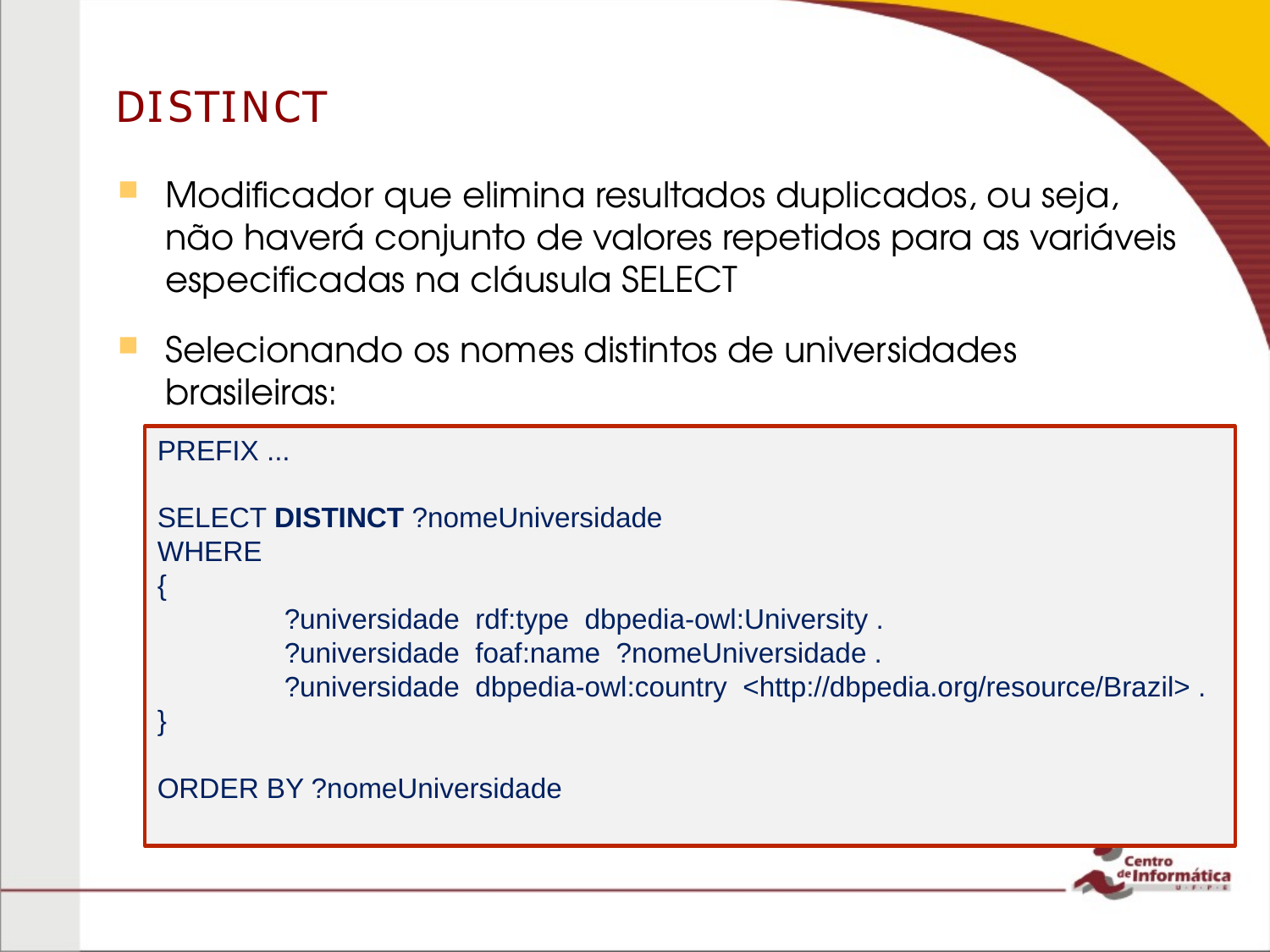

# DISTINCT
Modificador que elimina resultados duplicados, ou seja, não haverá conjunto de valores repetidos para as variáveis especificadas na cláusula SELECT
Selecionando os nomes distintos de universidades brasileiras:

PREFIX ...

SELECT DISTINCT ?nomeUniversidade
WHERE
{
	?universidade  rdf:type  dbpedia-owl:University .
	?universidade  foaf:name  ?nomeUniversidade .
	?universidade  dbpedia-owl:country  <http://dbpedia.org/resource/Brazil> .
}

ORDER BY ?nomeUniversidade